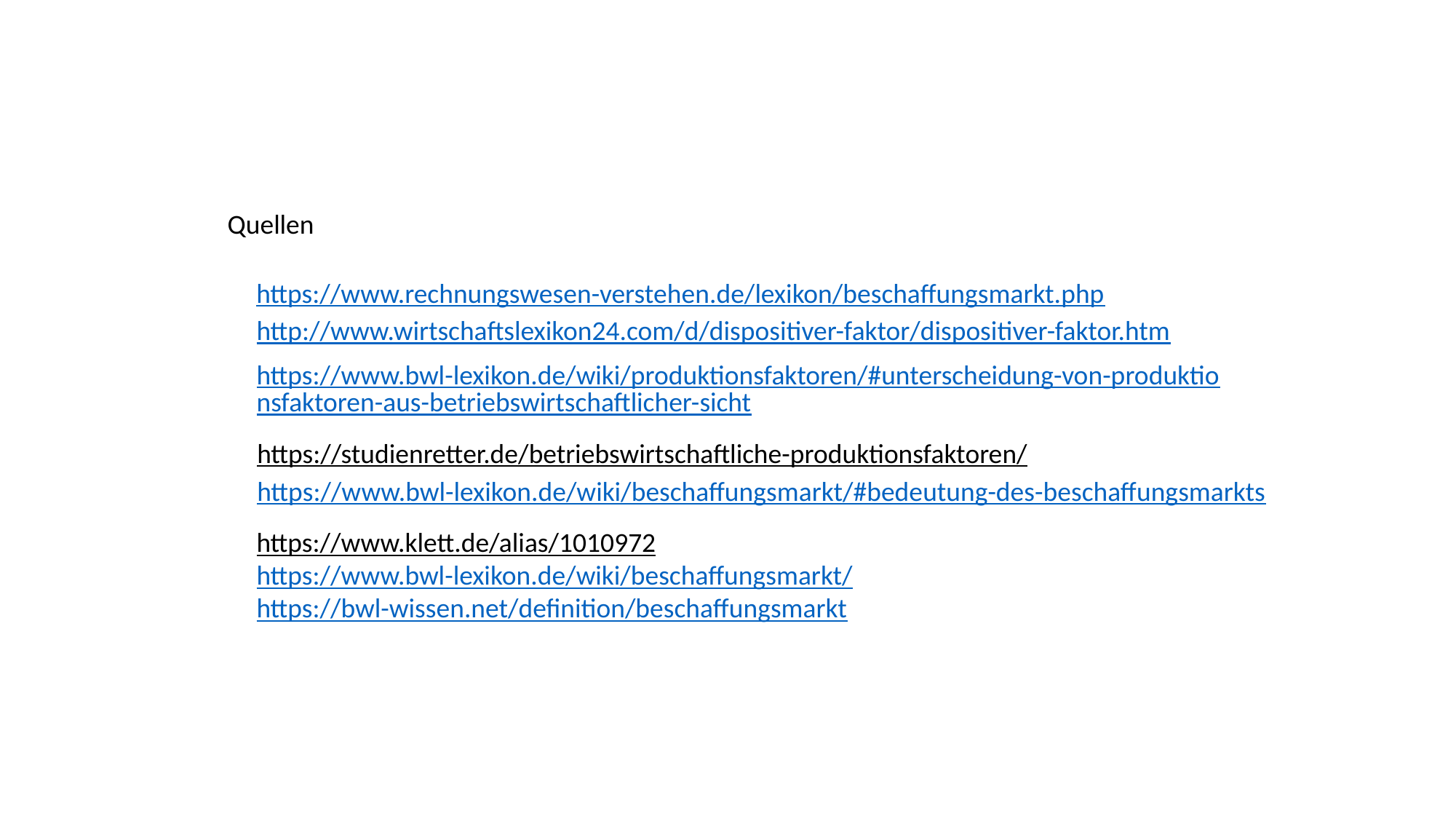

Quellen
https://www.rechnungswesen-verstehen.de/lexikon/beschaffungsmarkt.php

http://www.wirtschaftslexikon24.com/d/dispositiver-faktor/dispositiver-faktor.htm

https://www.bwl-lexikon.de/wiki/produktionsfaktoren/#unterscheidung-von-produktionsfaktoren-aus-betriebswirtschaftlicher-sicht

 https://studienretter.de/betriebswirtschaftliche-produktionsfaktoren/

https://www.bwl-lexikon.de/wiki/beschaffungsmarkt/#bedeutung-des-beschaffungsmarkts

https://www.klett.de/alias/1010972
https://www.bwl-lexikon.de/wiki/beschaffungsmarkt/
https://bwl-wissen.net/definition/beschaffungsmarkt